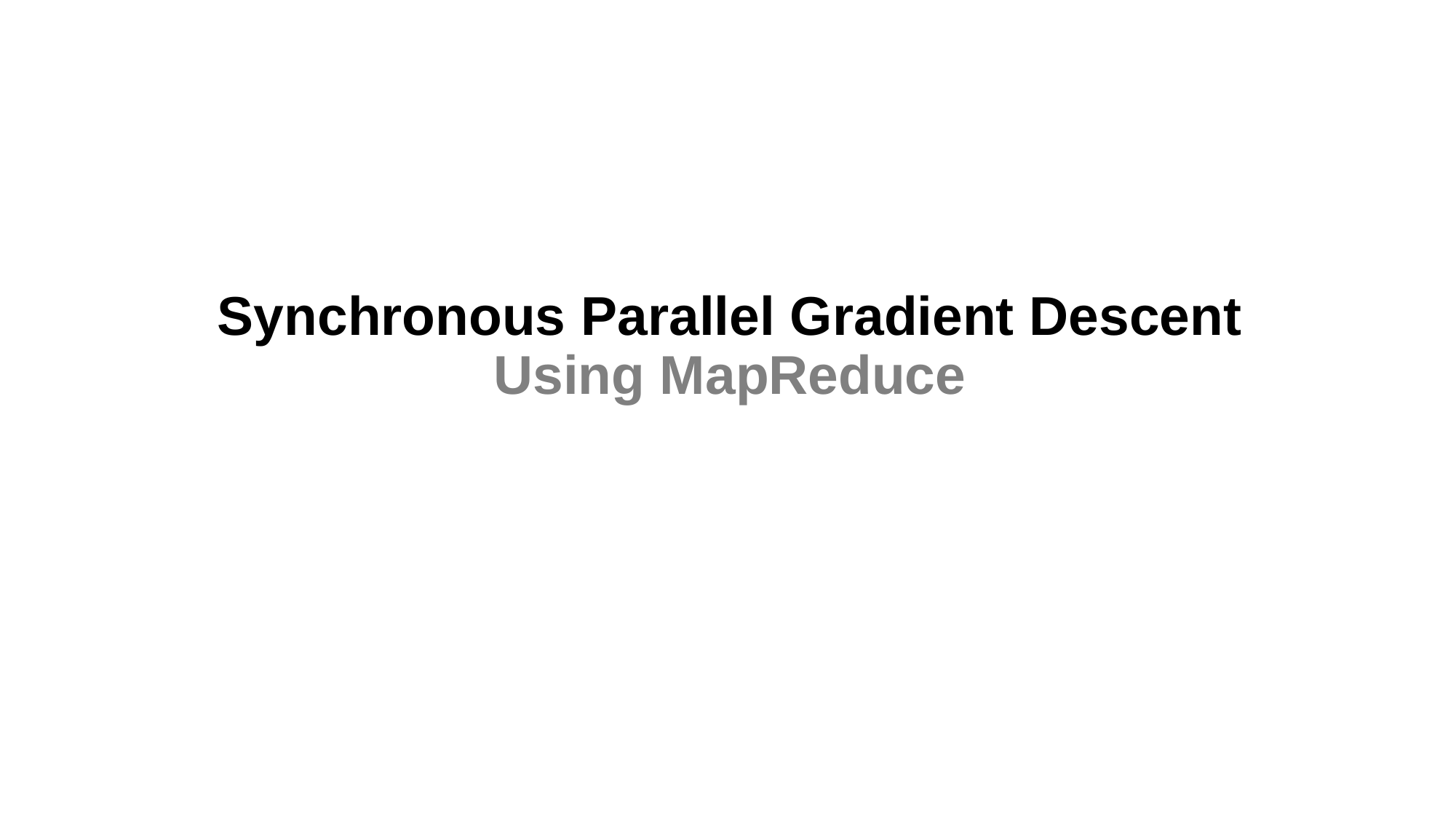

# Synchronous Parallel Gradient Descent Using MapReduce